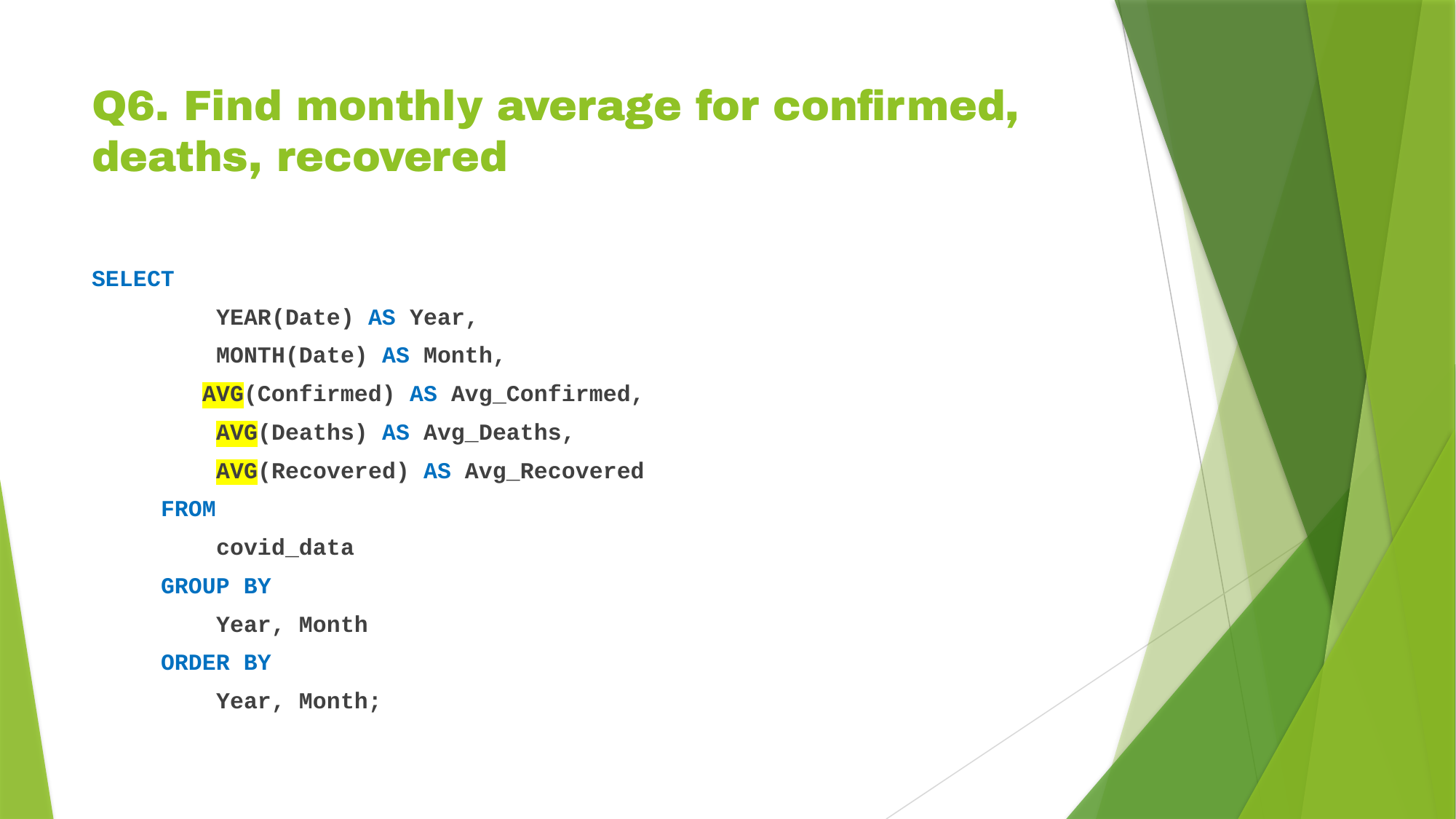

# Q6. Find monthly average for confirmed, deaths, recovered
SELECT
         YEAR(Date) AS Year,
         MONTH(Date) AS Month,
        AVG(Confirmed) AS Avg_Confirmed,
         AVG(Deaths) AS Avg_Deaths,
         AVG(Recovered) AS Avg_Recovered
     FROM
         covid_data
     GROUP BY
         Year, Month
     ORDER BY
         Year, Month;